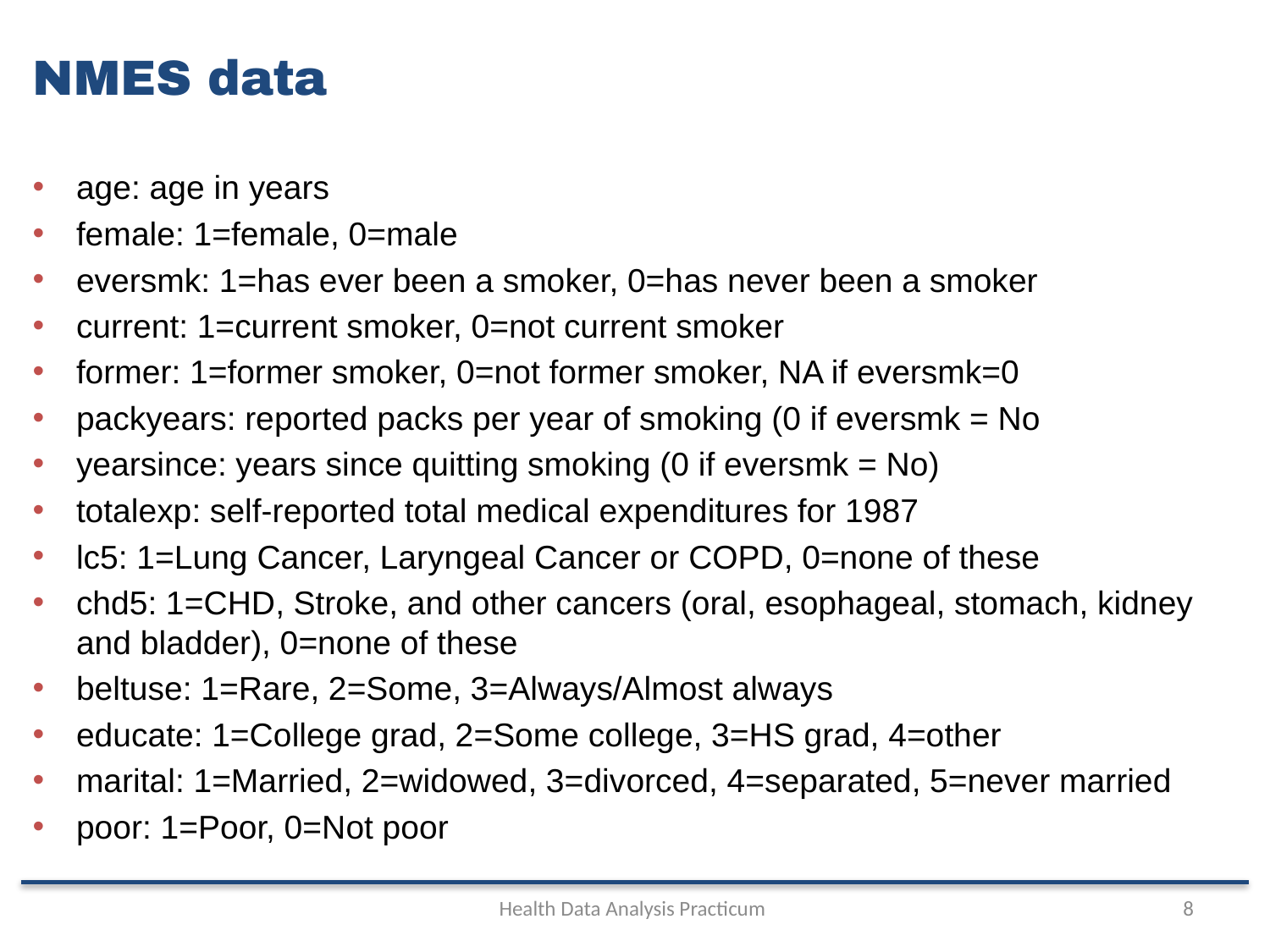

# NMES data
age: age in years
female: 1=female, 0=male
eversmk: 1=has ever been a smoker, 0=has never been a smoker
current: 1=current smoker, 0=not current smoker
former: 1=former smoker, 0=not former smoker, NA if eversmk=0
packyears: reported packs per year of smoking (0 if eversmk = No
yearsince: years since quitting smoking (0 if eversmk = No)
totalexp: self-reported total medical expenditures for 1987
lc5: 1=Lung Cancer, Laryngeal Cancer or COPD, 0=none of these
chd5: 1=CHD, Stroke, and other cancers (oral, esophageal, stomach, kidney and bladder), 0=none of these
beltuse: 1=Rare, 2=Some, 3=Always/Almost always
educate: 1=College grad, 2=Some college, 3=HS grad, 4=other
marital: 1=Married, 2=widowed, 3=divorced, 4=separated, 5=never married
poor: 1=Poor, 0=Not poor
Health Data Analysis Practicum
8